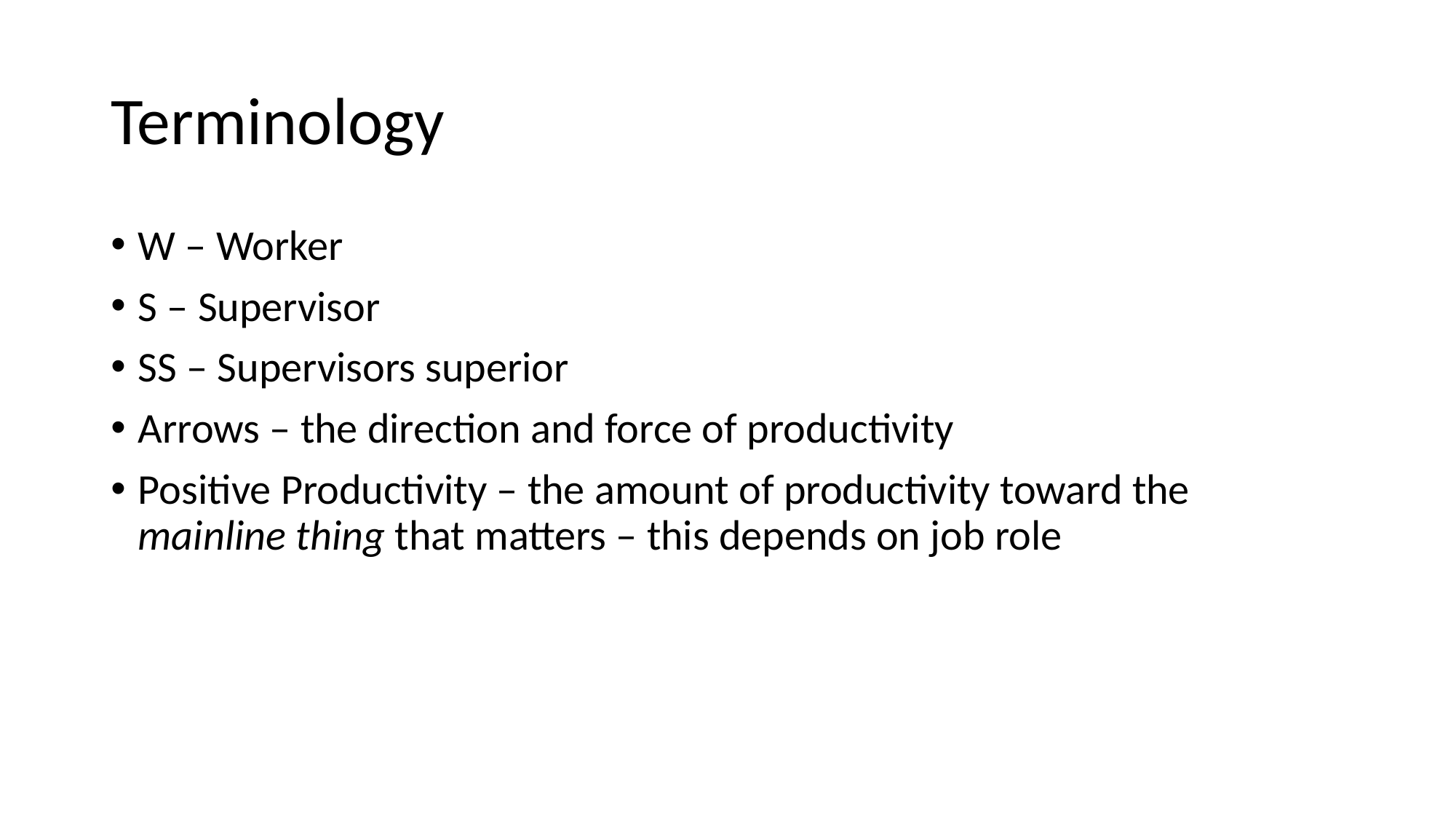

# Terminology
W – Worker
S – Supervisor
SS – Supervisors superior
Arrows – the direction and force of productivity
Positive Productivity – the amount of productivity toward the mainline thing that matters – this depends on job role